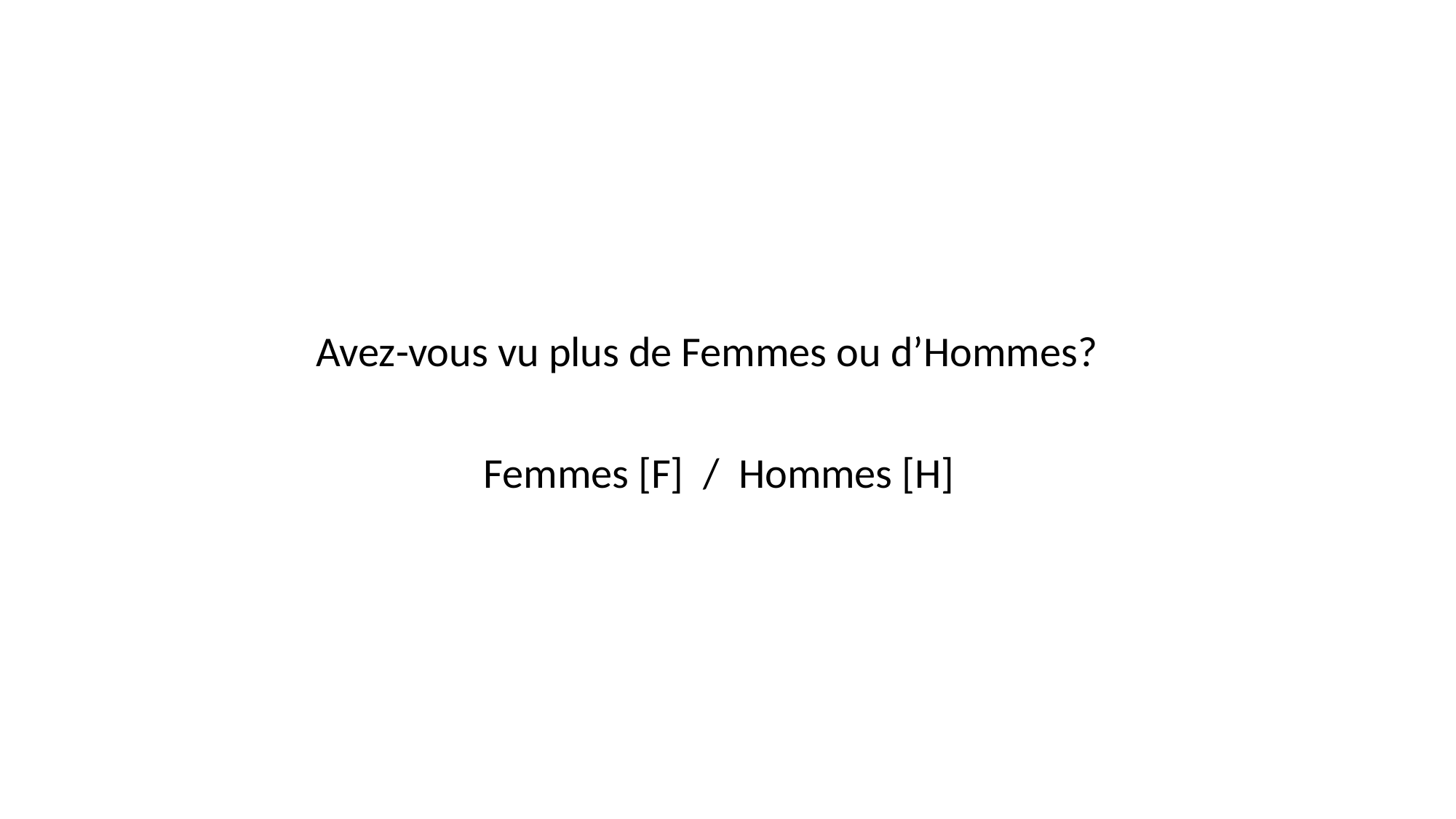

Avez-vous vu plus de Femmes ou d’Hommes?

Femmes [F]  /  Hommes [H]